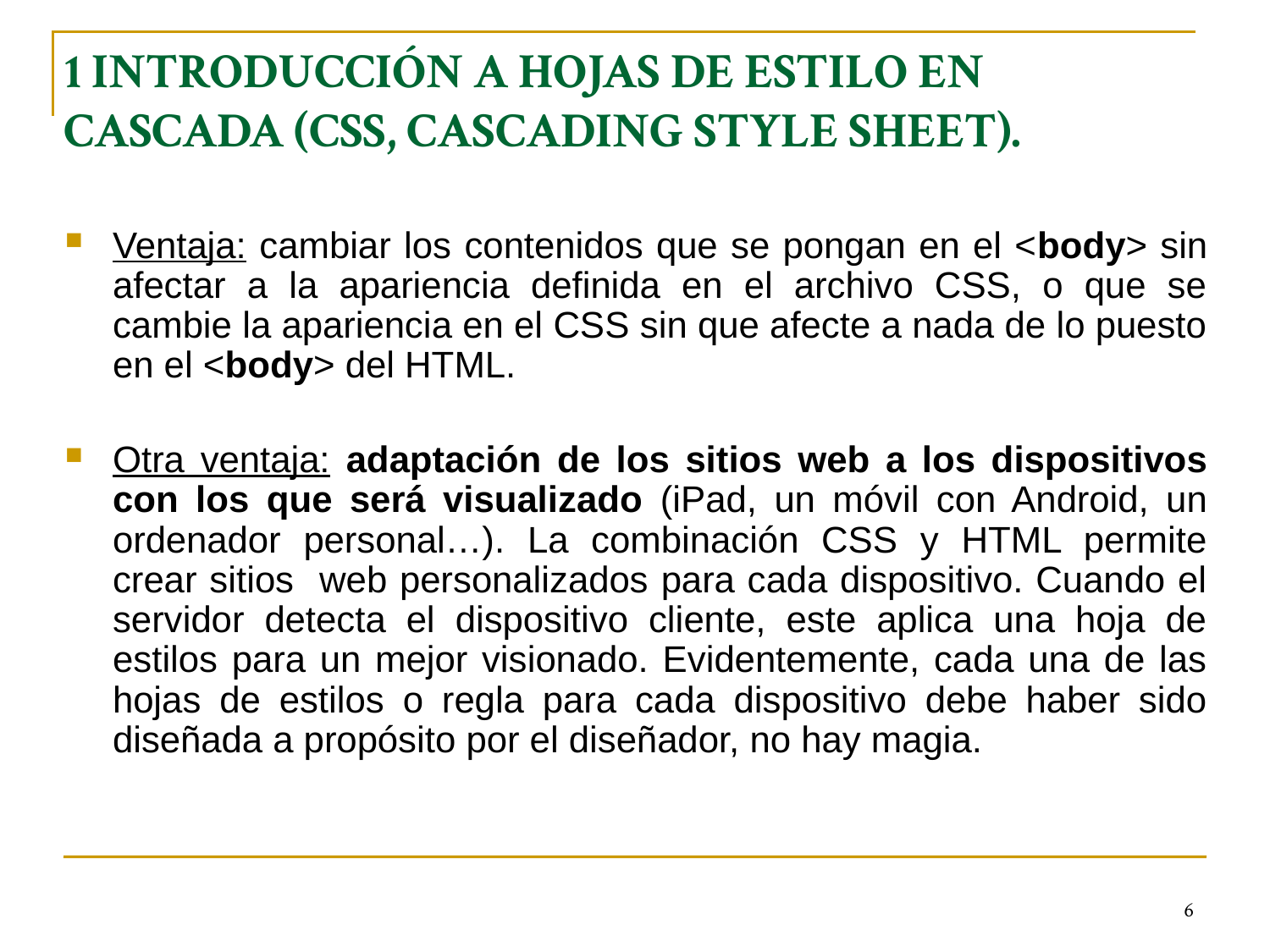

1 INTRODUCCIÓN A HOJAS DE ESTILO EN CASCADA (CSS, CASCADING STYLE SHEET).
Ventaja: cambiar los contenidos que se pongan en el <body> sin afectar a la apariencia definida en el archivo CSS, o que se cambie la apariencia en el CSS sin que afecte a nada de lo puesto en el <body> del HTML.

Otra ventaja: adaptación de los sitios web a los dispositivos con los que será visualizado (iPad, un móvil con Android, un ordenador personal…). La combinación CSS y HTML permite crear sitios  web personalizados para cada dispositivo. Cuando el servidor detecta el dispositivo cliente, este aplica una hoja de estilos para un mejor visionado. Evidentemente, cada una de las hojas de estilos o regla para cada dispositivo debe haber sido diseñada a propósito por el diseñador, no hay magia.

# 6